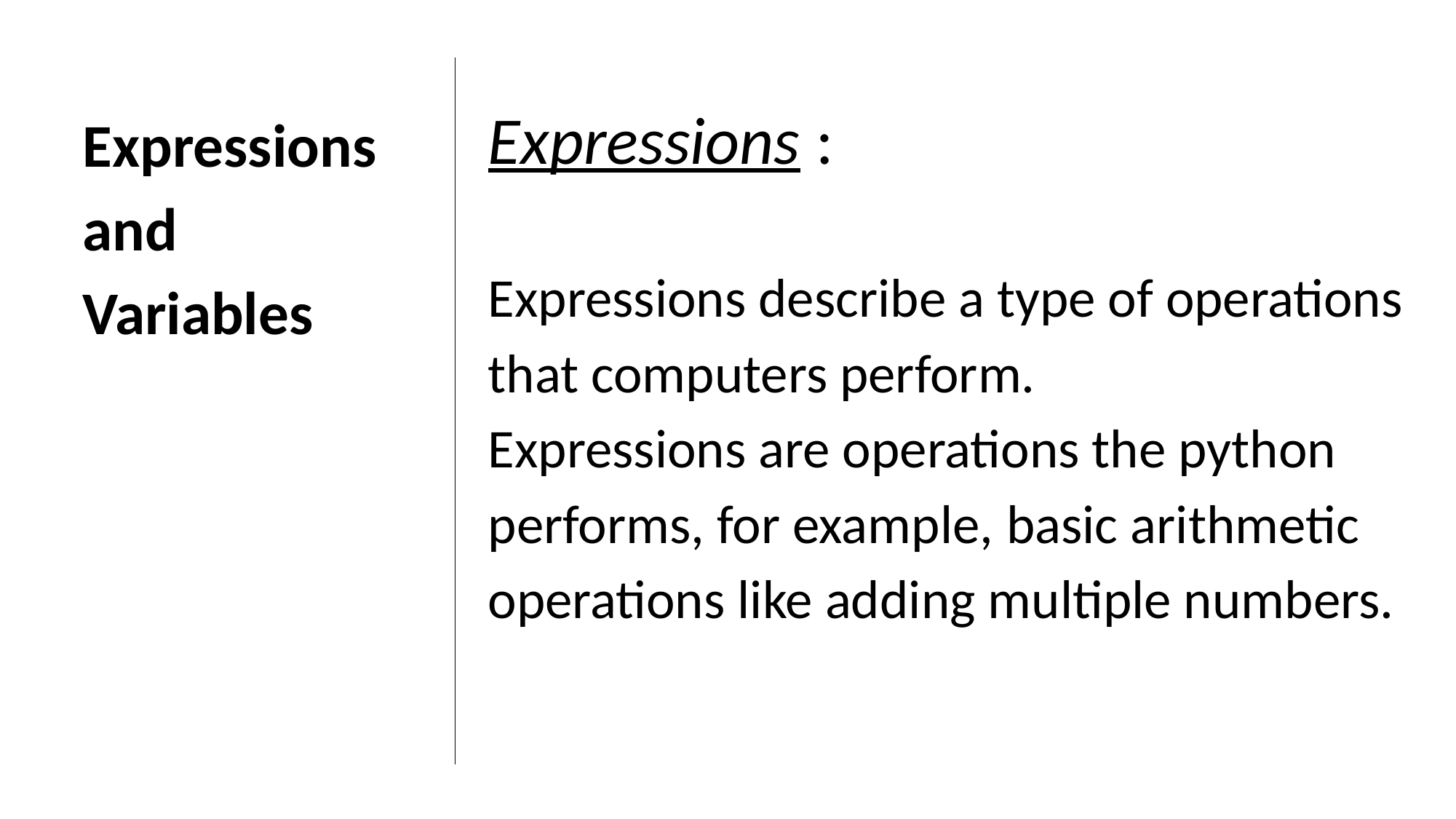

Expressions :

Expressions describe a type of operations that computers perform.
Expressions are operations the python performs, for example, basic arithmetic operations like adding multiple numbers.

Expressions and
Variables